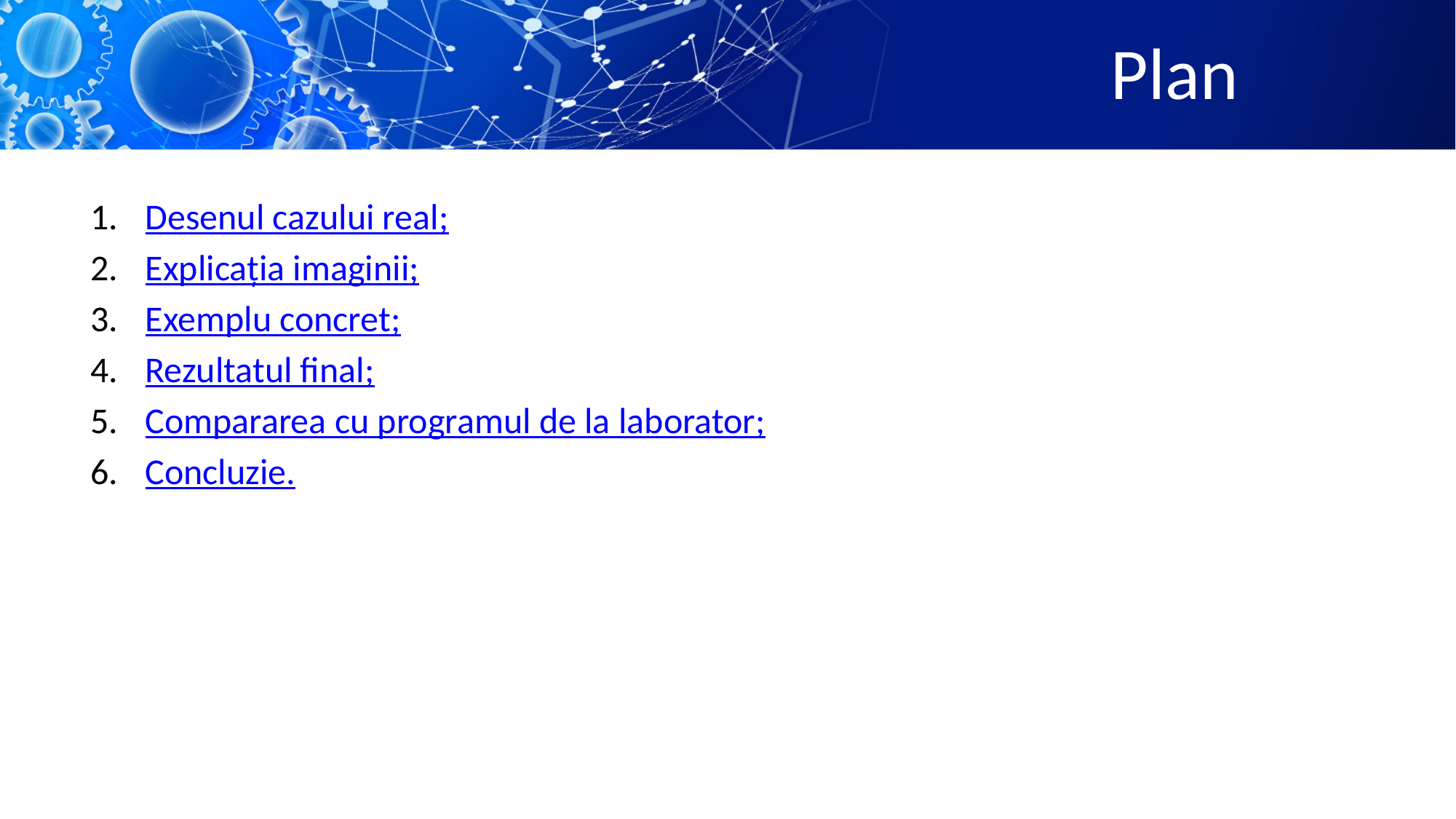

# Plan
Desenul cazului real;
Explicația imaginii;
Exemplu concret;
Rezultatul final;
Compararea cu programul de la laborator;
Concluzie.